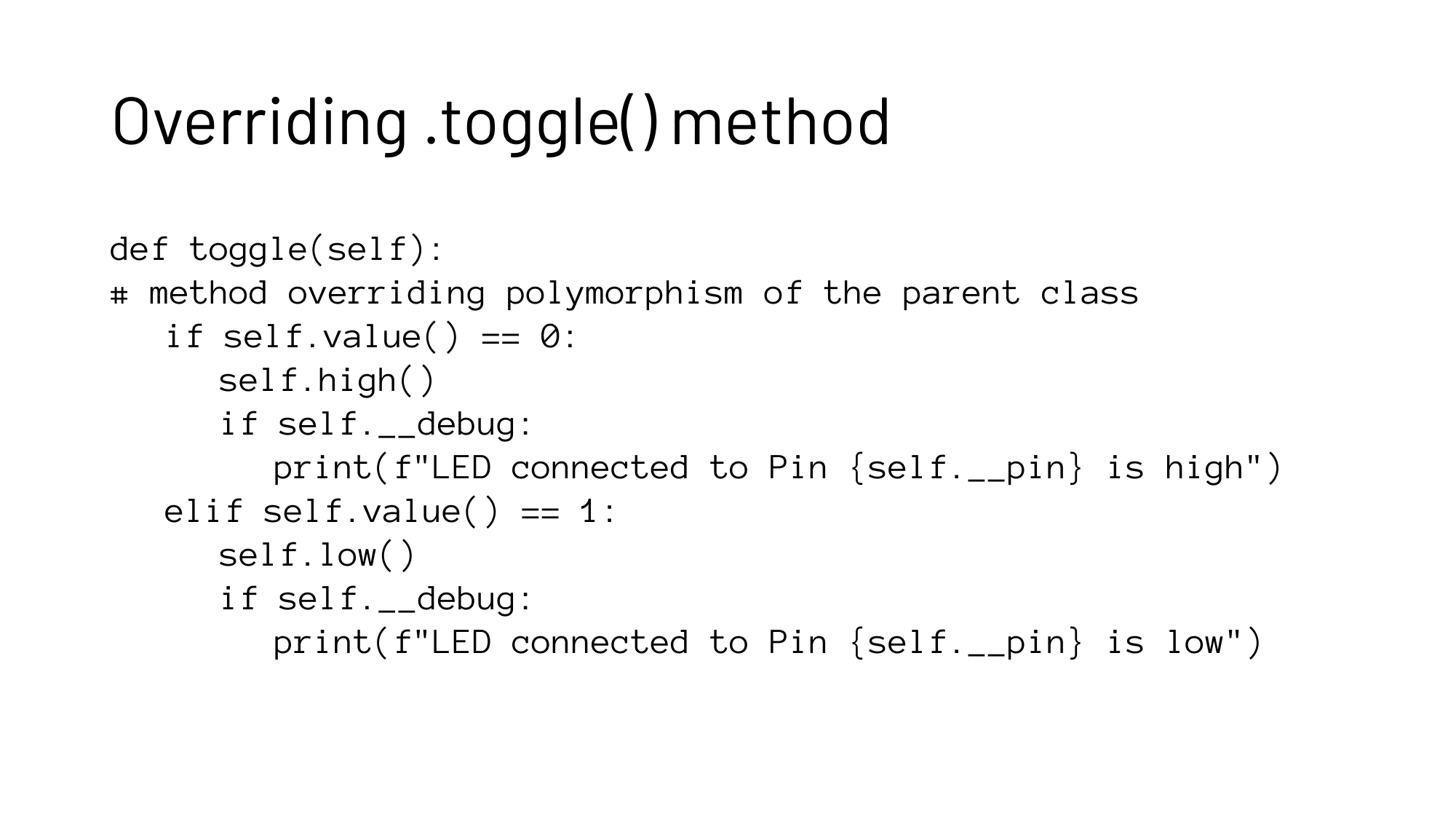

# Overriding .toggle() method
def toggle(self):
# method overriding polymorphism of the parent class
if self.value() == 0:
self.high()
if self.__debug:
print(f"LED connected to Pin {self.__pin} is high")
elif self.value() == 1:
self.low()
if self.__debug:
print(f"LED connected to Pin {self.__pin} is low")